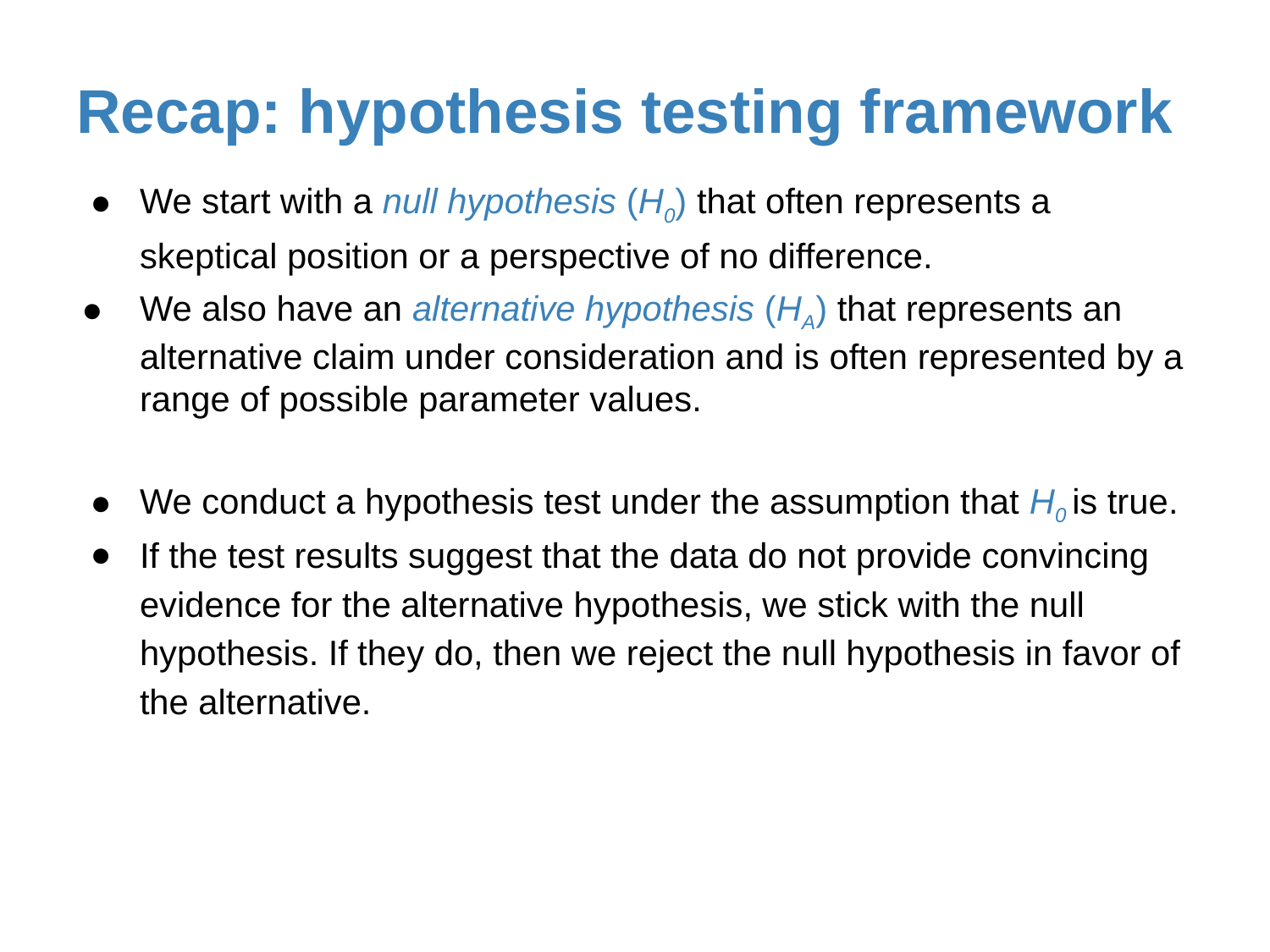

# Recap: hypothesis testing framework
We start with a null hypothesis (H0) that often represents a skeptical position or a perspective of no difference.
We also have an alternative hypothesis (HA) that represents an alternative claim under consideration and is often represented by a range of possible parameter values.

We conduct a hypothesis test under the assumption that H0 is true.
If the test results suggest that the data do not provide convincing evidence for the alternative hypothesis, we stick with the null hypothesis. If they do, then we reject the null hypothesis in favor of the alternative.